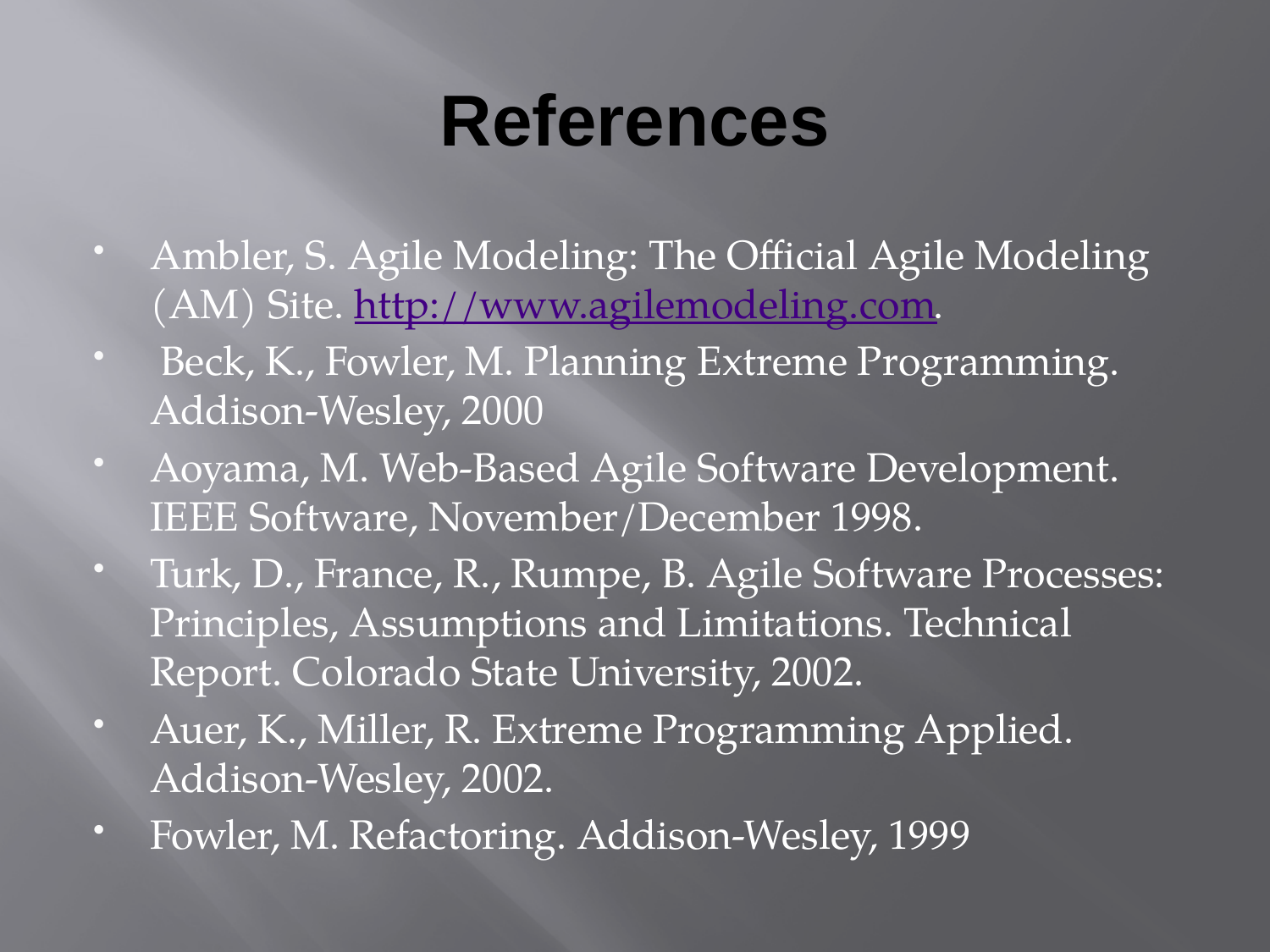

# References
Ambler, S. Agile Modeling: The Official Agile Modeling (AM) Site. http://www.agilemodeling.com.
 Beck, K., Fowler, M. Planning Extreme Programming. Addison-Wesley, 2000
Aoyama, M. Web-Based Agile Software Development. IEEE Software, November/December 1998.
Turk, D., France, R., Rumpe, B. Agile Software Processes: Principles, Assumptions and Limitations. Technical Report. Colorado State University, 2002.
Auer, K., Miller, R. Extreme Programming Applied. Addison-Wesley, 2002.
Fowler, M. Refactoring. Addison-Wesley, 1999